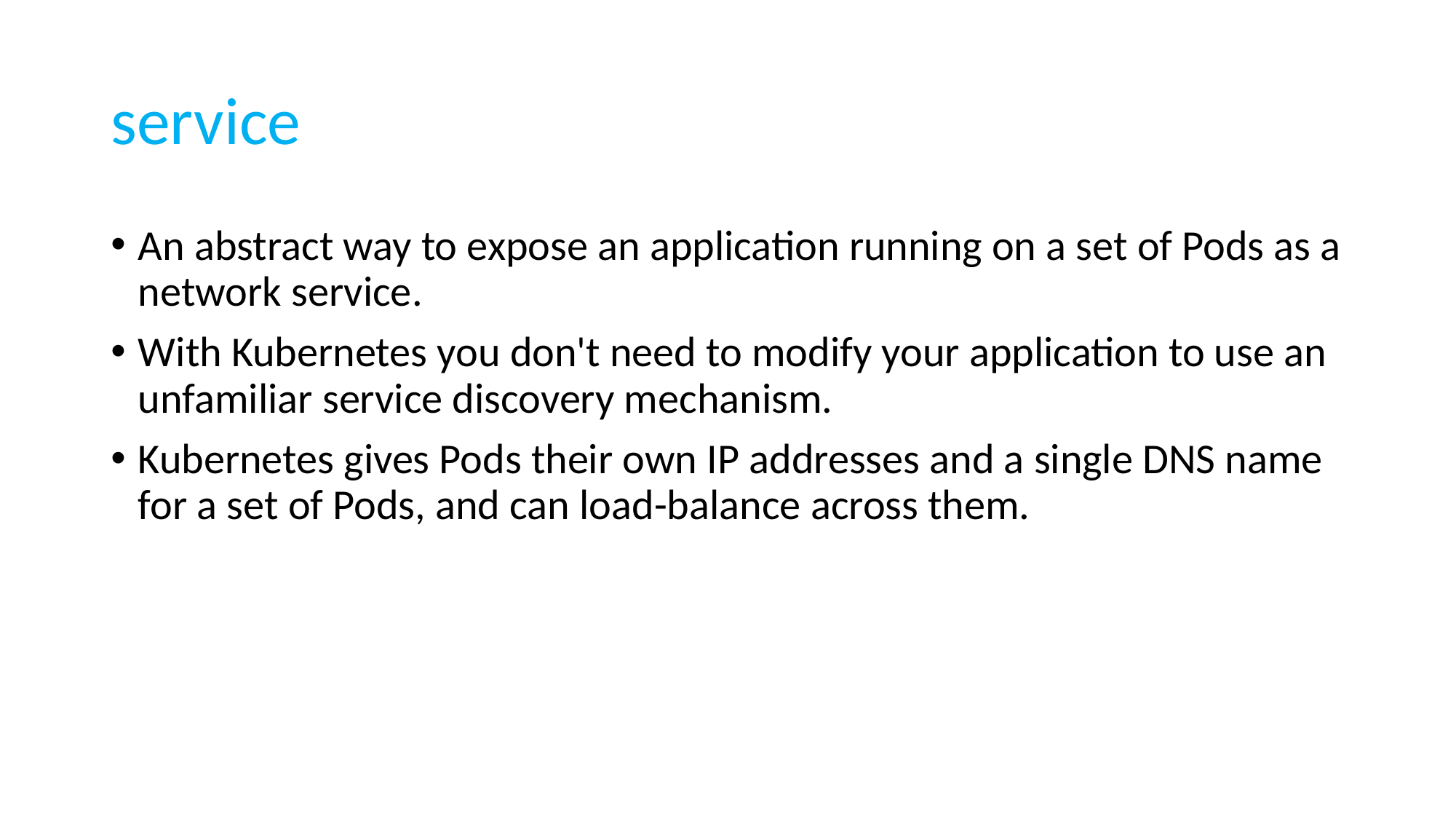

# service
An abstract way to expose an application running on a set of Pods as a network service.
With Kubernetes you don't need to modify your application to use an unfamiliar service discovery mechanism.
Kubernetes gives Pods their own IP addresses and a single DNS name for a set of Pods, and can load-balance across them.